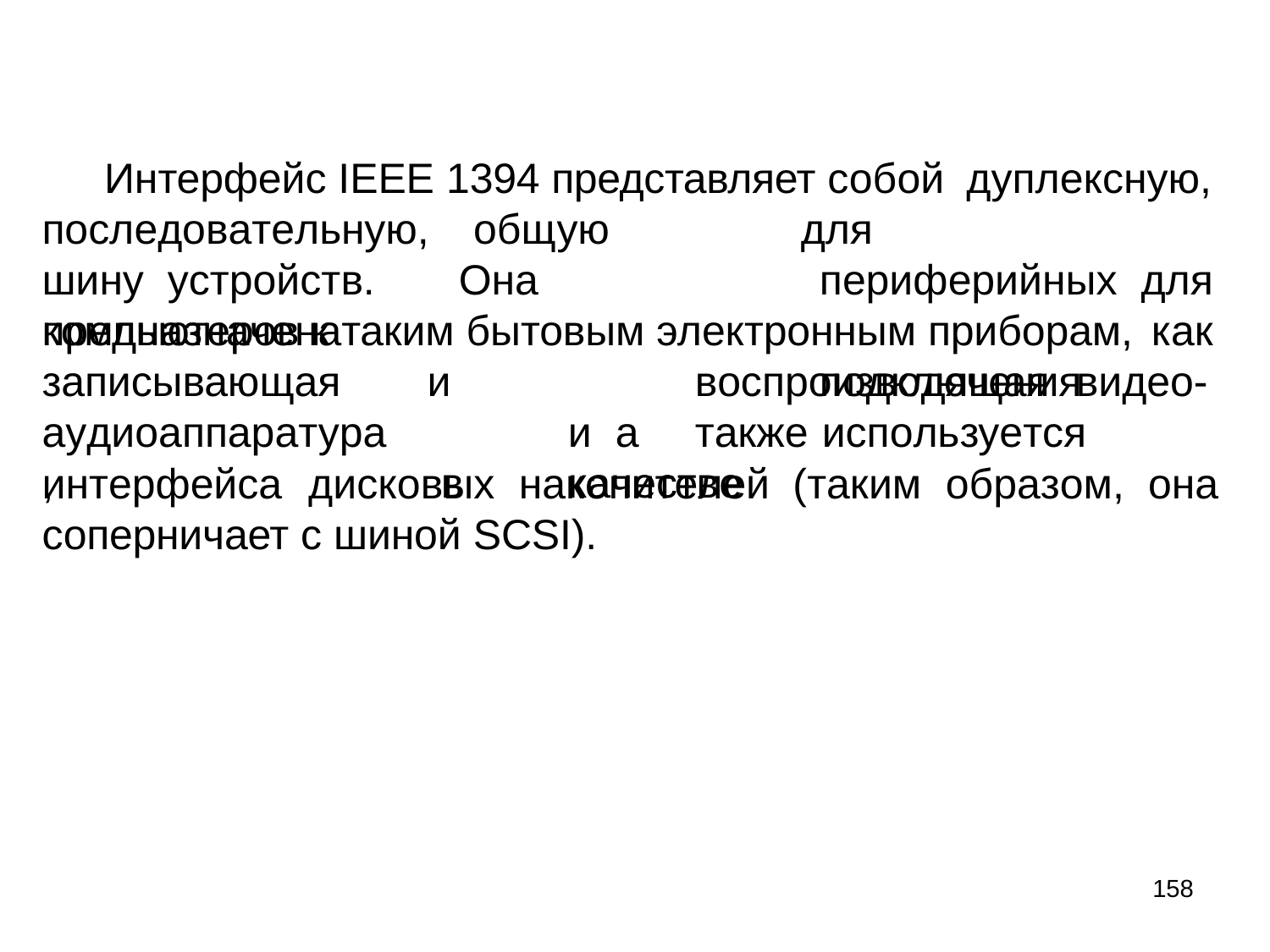

# Интерфейс IEEE 1394 представляет собой дуплексную,
последовательную,		общую	шину  устройств.	Она	предназначена
для	периферийных  для		подключения
компьютеров к таким бытовым электронным приборам, как
записывающая  аудиоаппаратура,
и		воспроизводящая	видео-	и  а	также	используется	в	качестве
интерфейса	дисковых	накопителей	(таким	образом,	она
соперничает с шиной SCSI).
158